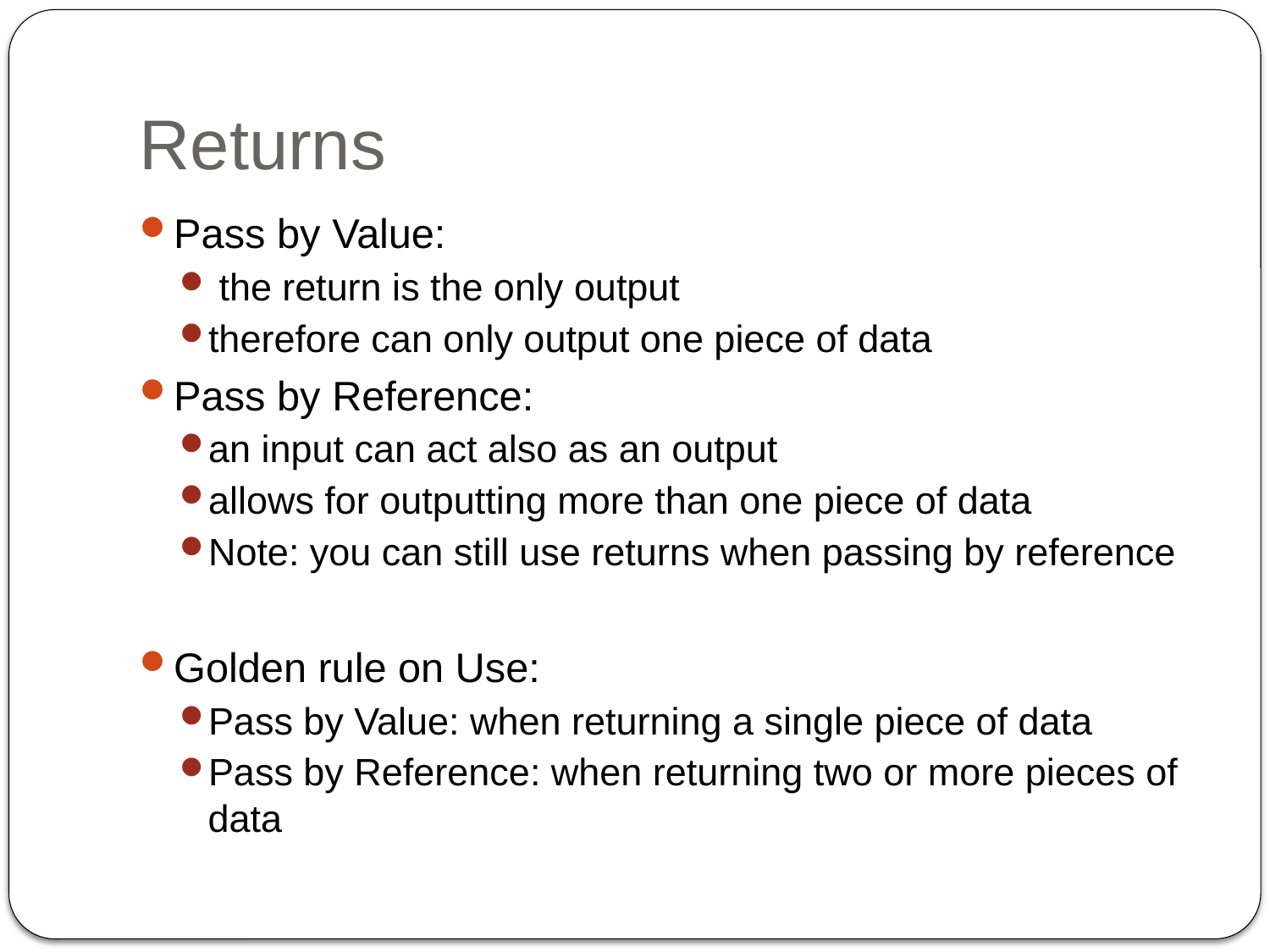

# Returns
Pass by Value:
 the return is the only output
therefore can only output one piece of data
Pass by Reference:
an input can act also as an output
allows for outputting more than one piece of data
Note: you can still use returns when passing by reference

Golden rule on Use:
Pass by Value: when returning a single piece of data
Pass by Reference: when returning two or more pieces of data